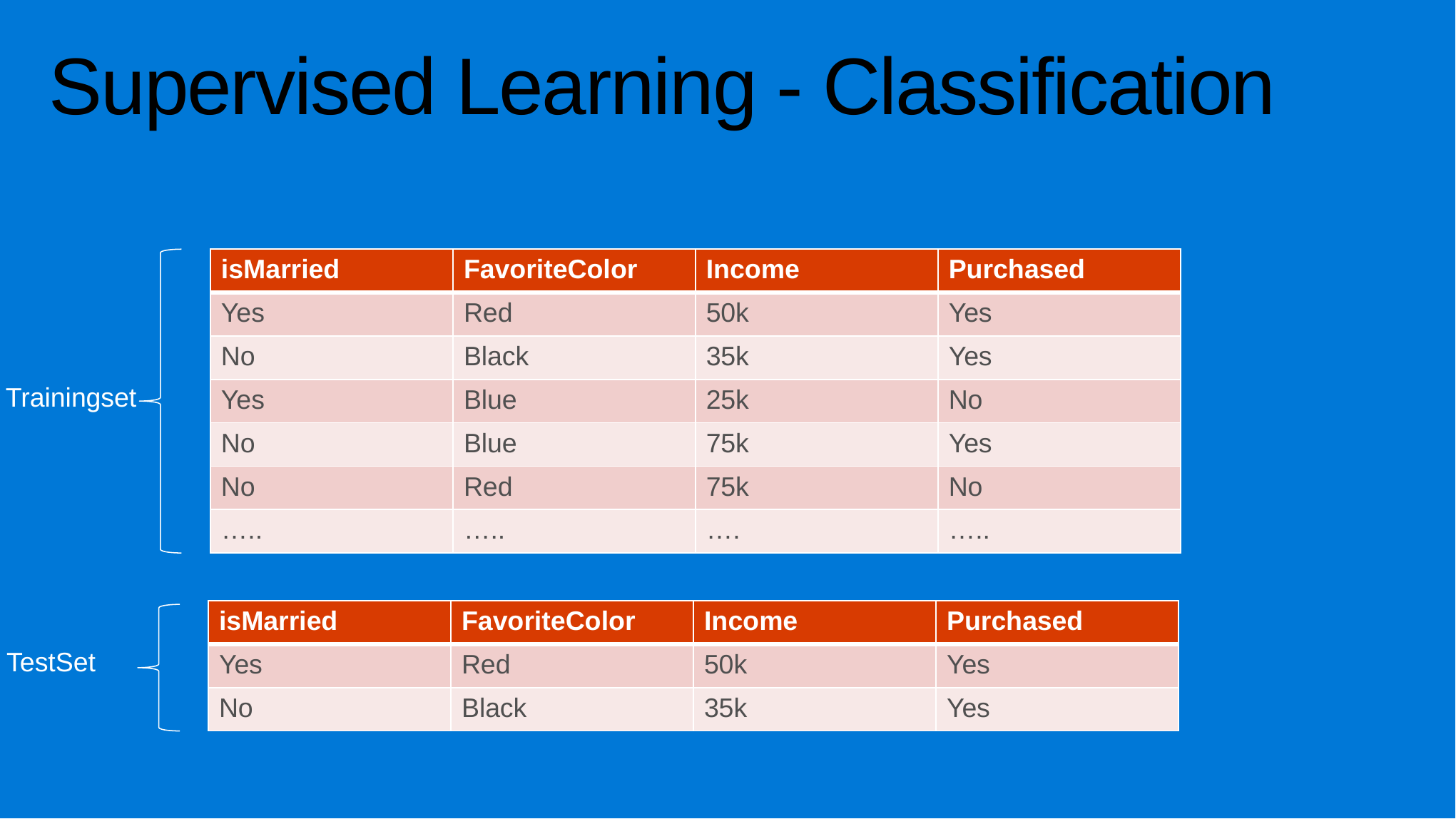

# Supervised Learning - Classification

| isMarried | FavoriteColor | Income | Purchased |
| --- | --- | --- | --- |
| Yes | Red | 50k | Yes |
| No | Black | 35k | Yes |
| Yes | Blue | 25k | No |
| No | Blue | 75k | Yes |
| No | Red | 75k | No |
| ….. | ….. | …. | ….. |
Trainingset
| isMarried | FavoriteColor | Income | Purchased |
| --- | --- | --- | --- |
| Yes | Red | 50k | Yes |
| No | Black | 35k | Yes |

TestSet